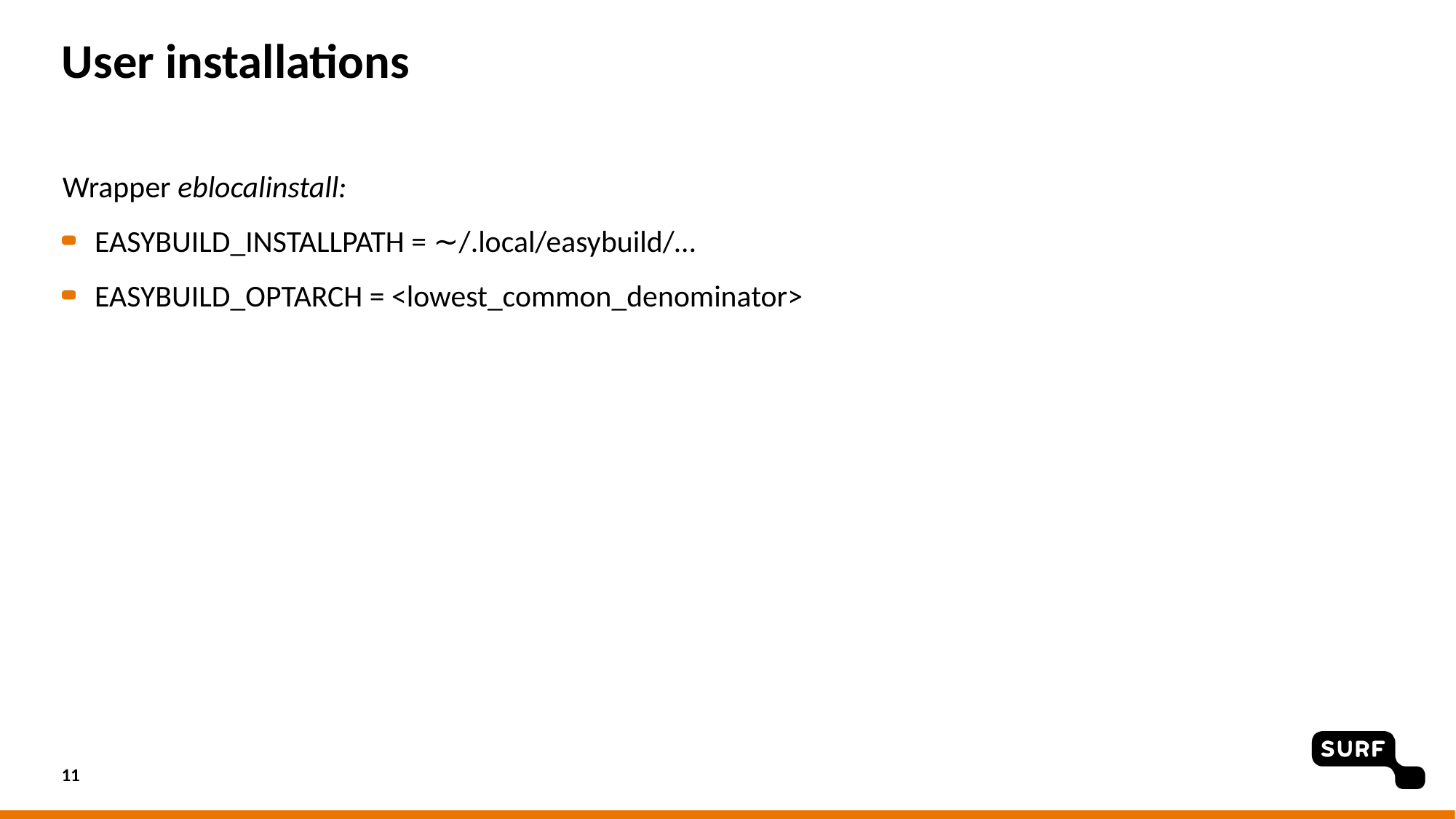

# User installations
Wrapper eblocalinstall:
EASYBUILD_INSTALLPATH = ∼/.local/easybuild/…
EASYBUILD_OPTARCH = <lowest_common_denominator>

11